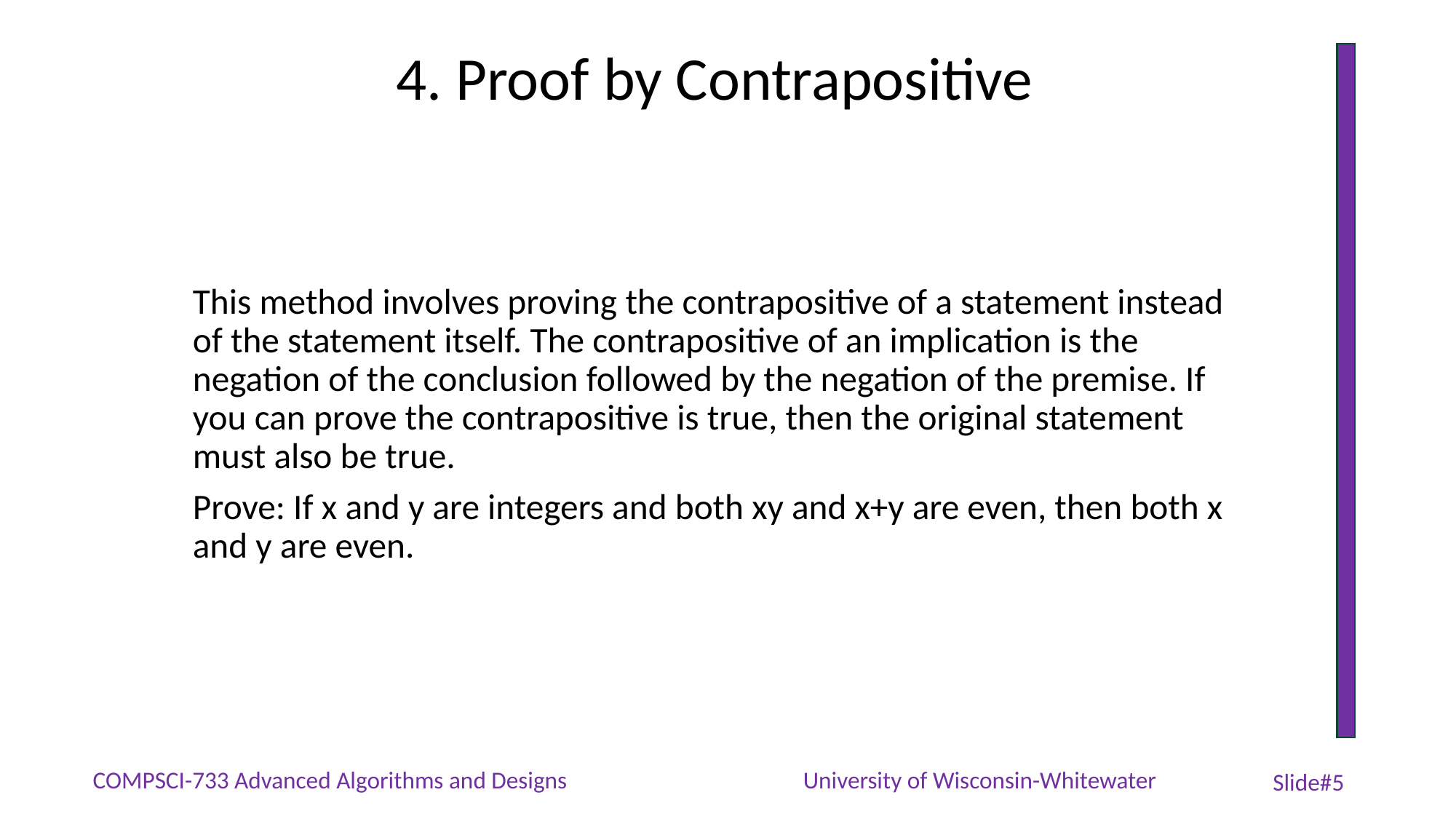

# 4. Proof by Contrapositive

This method involves proving the contrapositive of a statement instead of the statement itself. The contrapositive of an implication is the negation of the conclusion followed by the negation of the premise. If you can prove the contrapositive is true, then the original statement must also be true.
Prove: If x and y are integers and both xy and x+y are even, then both x and y are even.
COMPSCI-733 Advanced Algorithms and Designs
University of Wisconsin-Whitewater
Slide#5